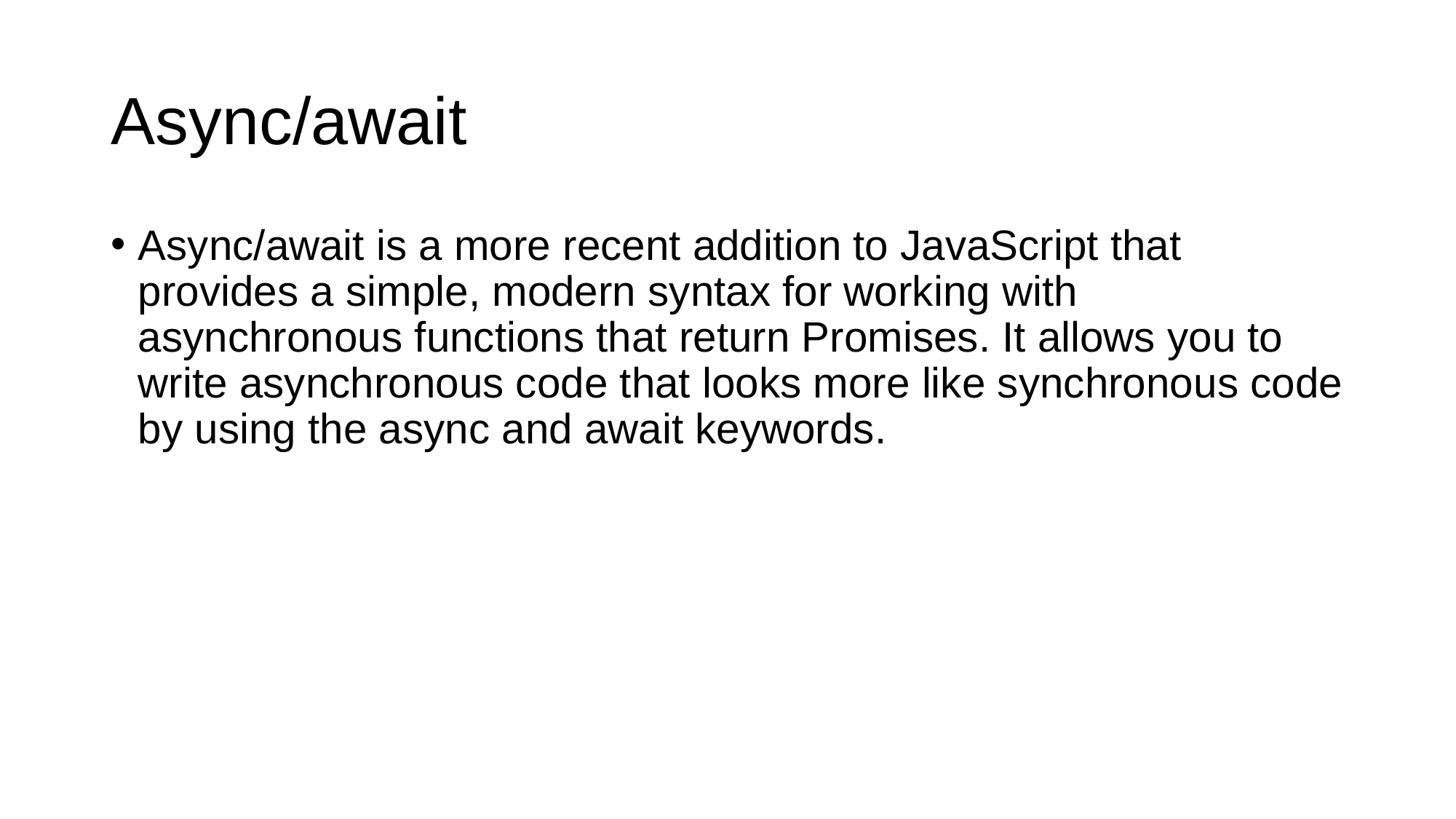

# Async/await
Async/await is a more recent addition to JavaScript that provides a simple, modern syntax for working with asynchronous functions that return Promises. It allows you to write asynchronous code that looks more like synchronous code by using the async and await keywords.